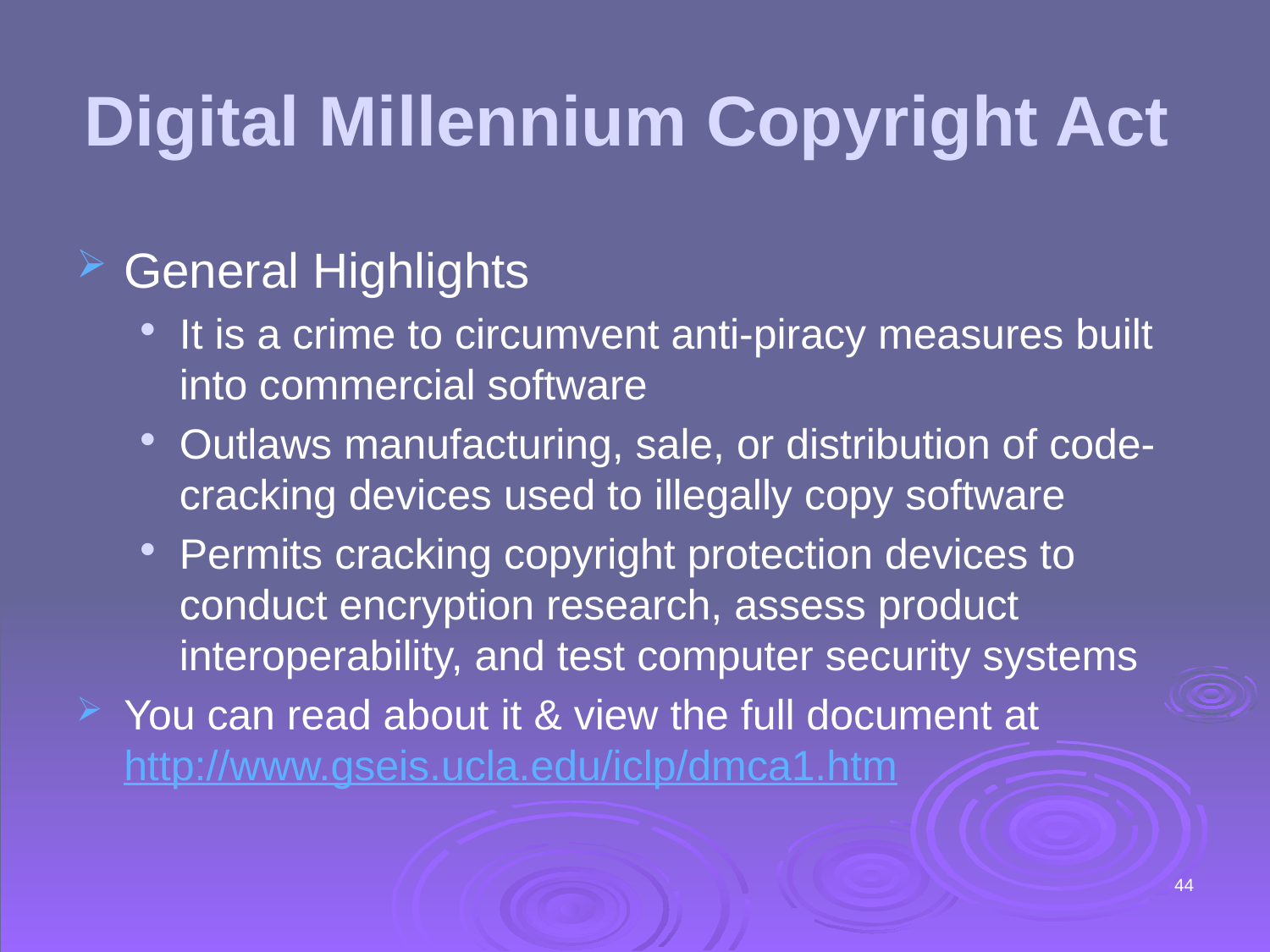

# Digital Millennium Copyright Act
General Highlights
It is a crime to circumvent anti-piracy measures built into commercial software
Outlaws manufacturing, sale, or distribution of code-cracking devices used to illegally copy software
Permits cracking copyright protection devices to conduct encryption research, assess product interoperability, and test computer security systems
You can read about it & view the full document at http://www.gseis.ucla.edu/iclp/dmca1.htm

44